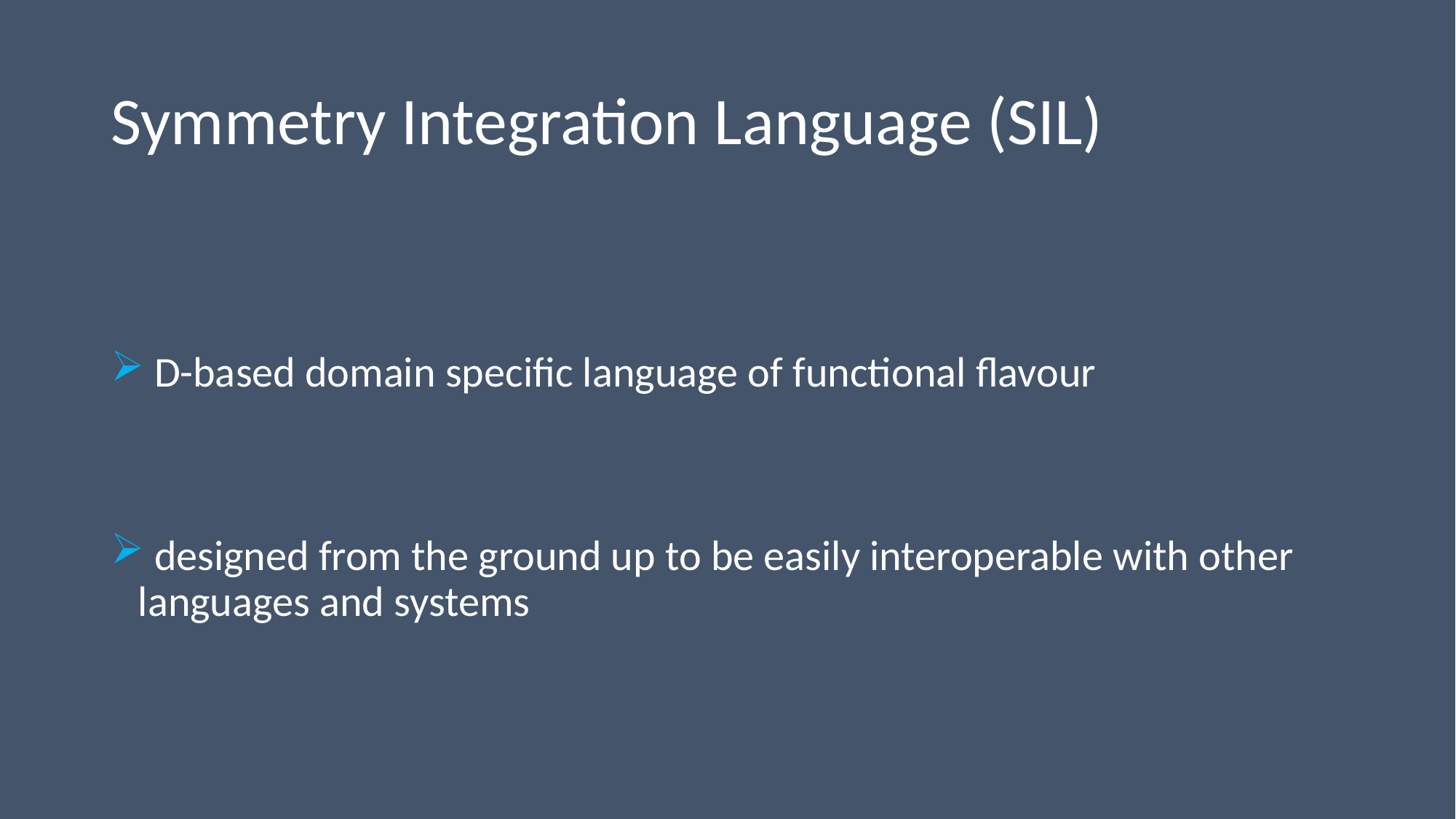

# Symmetry Integration Language (SIL)

 D-based domain specific language of functional flavour

 designed from the ground up to be easily interoperable with other languages and systems